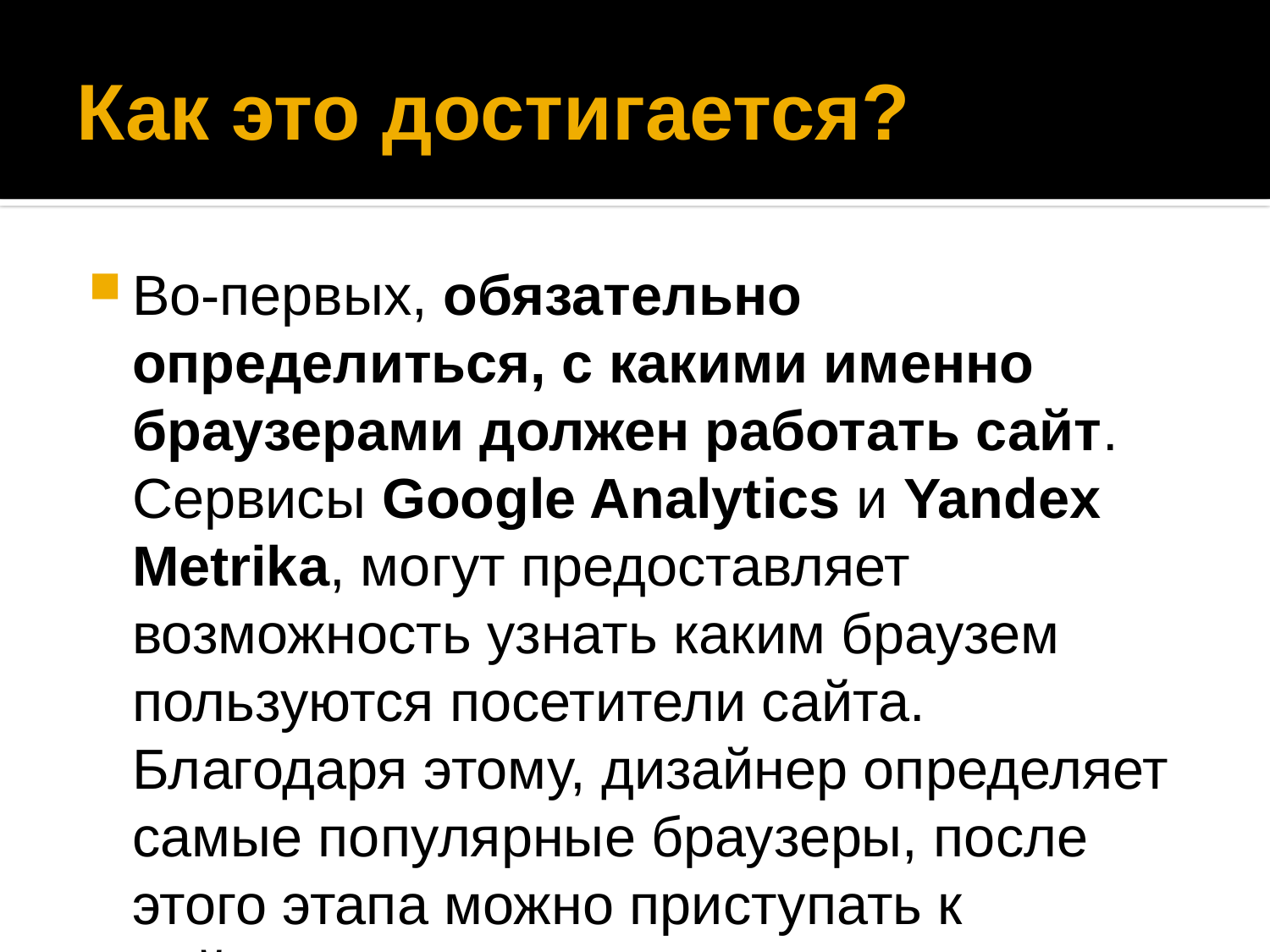

# Как это достигается?
Во-первых, обязательно определиться, с какими именно браузерами должен работать сайт. Сервисы Google Analytics и Yandex Metrika, могут предоставляет возможность узнать каким браузем пользуются посетители сайта. Благодаря этому, дизайнер определяет самые популярные браузеры, после этого этапа можно приступать к действиям.